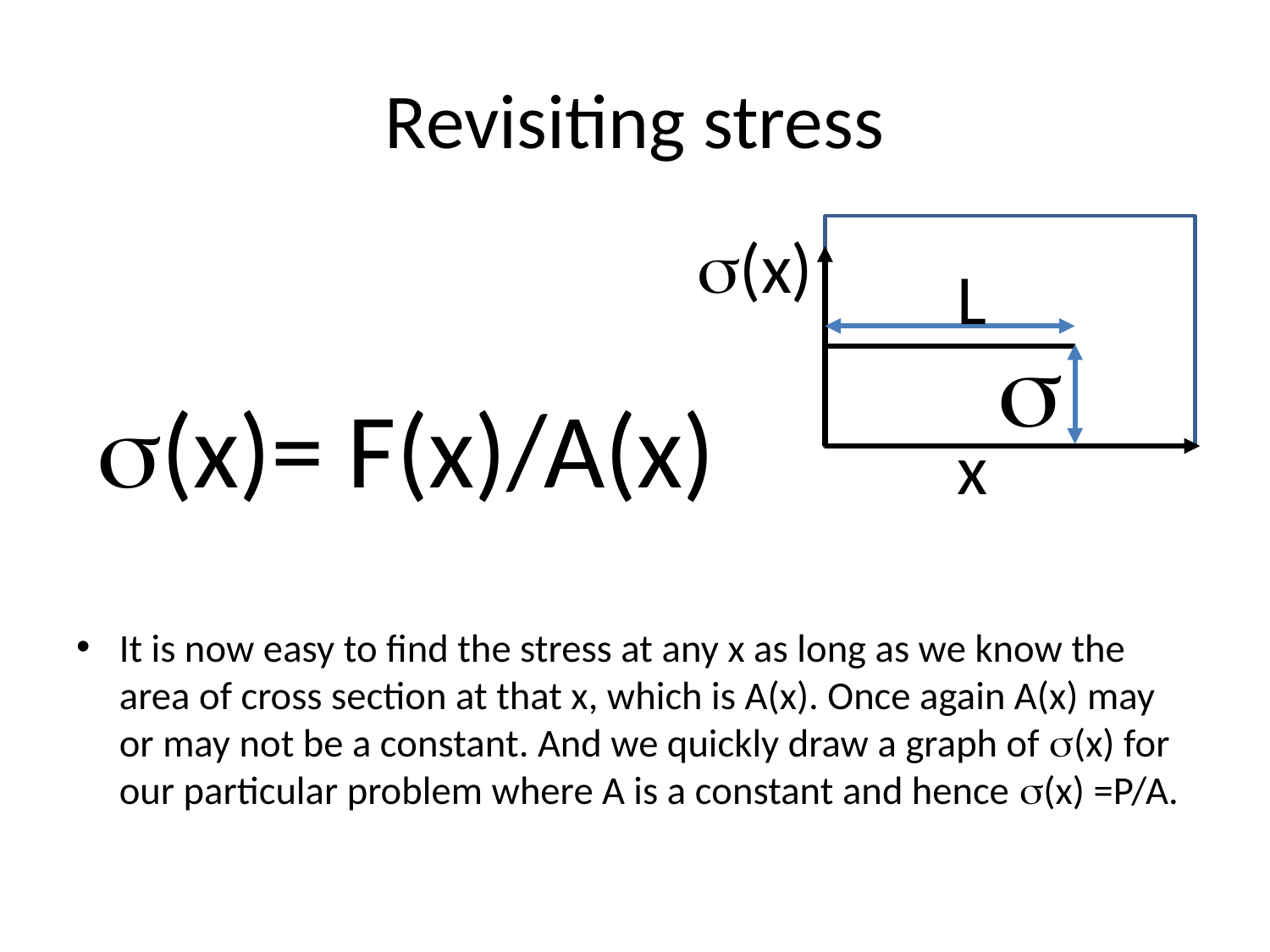

# Revisiting stress
σ(x)

L
σ
σ(x)= F(x)/A(x)
x
It is now easy to find the stress at any x as long as we know the area of cross section at that x, which is A(x). Once again A(x) may or may not be a constant. And we quickly draw a graph of σ(x) for our particular problem where A is a constant and hence σ(x) =P/A.